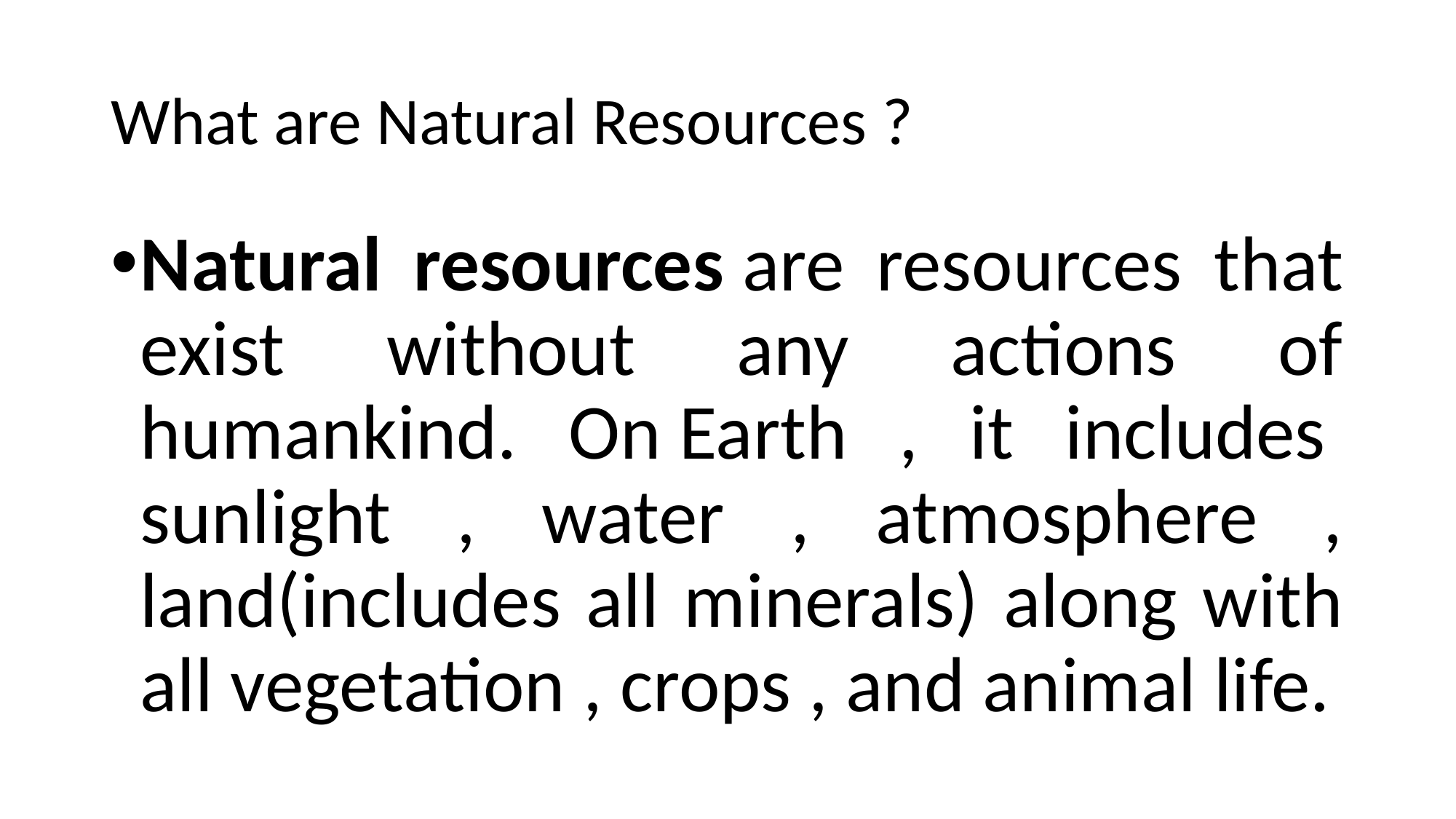

# What are Natural Resources ?
Natural resources are resources that exist without any actions of humankind. On Earth , it includes  sunlight , water , atmosphere , land(includes all minerals) along with all vegetation , crops , and animal life.